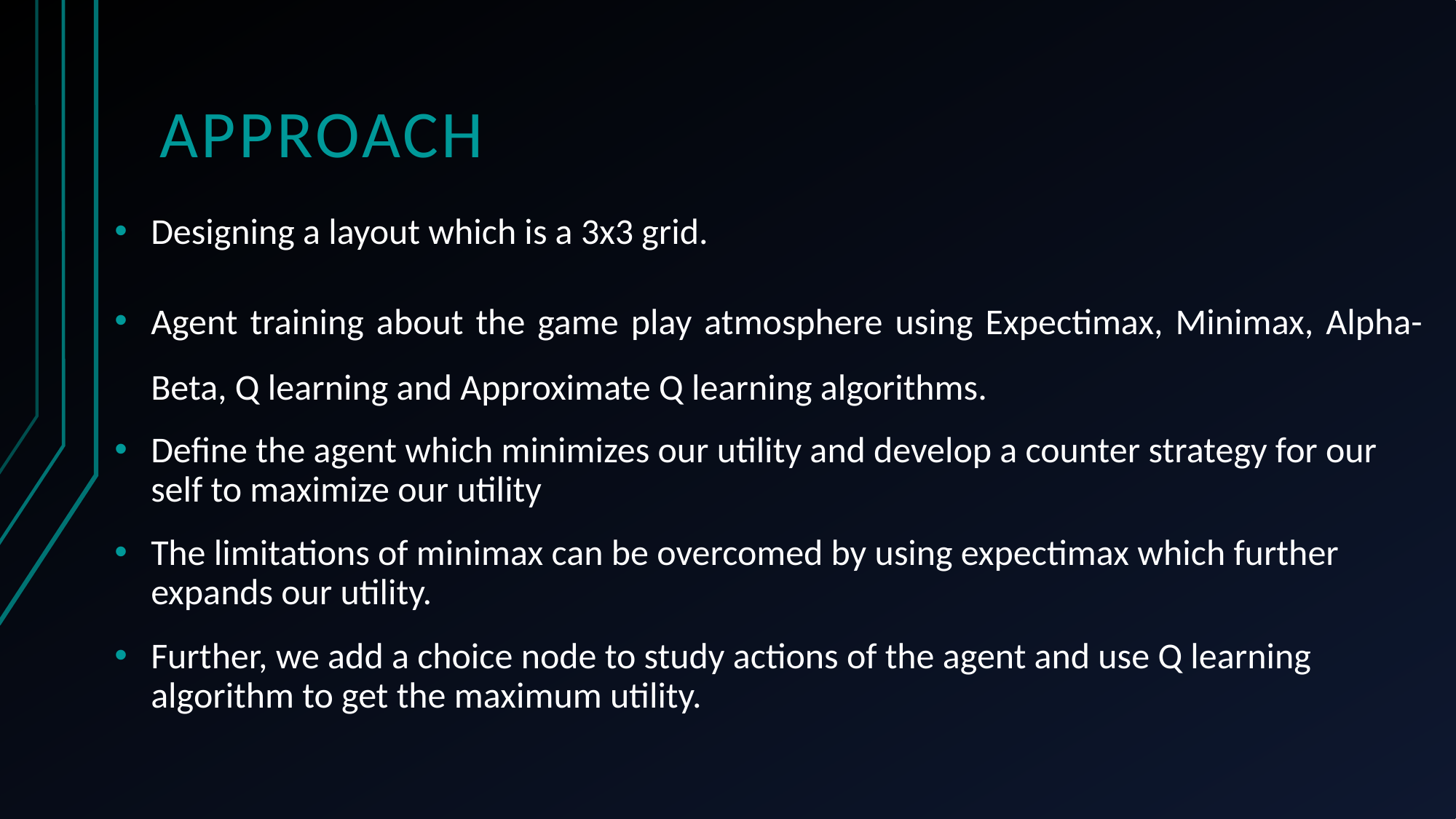

# approach
Designing a layout which is a 3x3 grid.
Agent training about the game play atmosphere using Expectimax, Minimax, Alpha- Beta, Q learning and Approximate Q learning algorithms.
Define the agent which minimizes our utility and develop a counter strategy for our self to maximize our utility
The limitations of minimax can be overcomed by using expectimax which further expands our utility.
Further, we add a choice node to study actions of the agent and use Q learning algorithm to get the maximum utility.